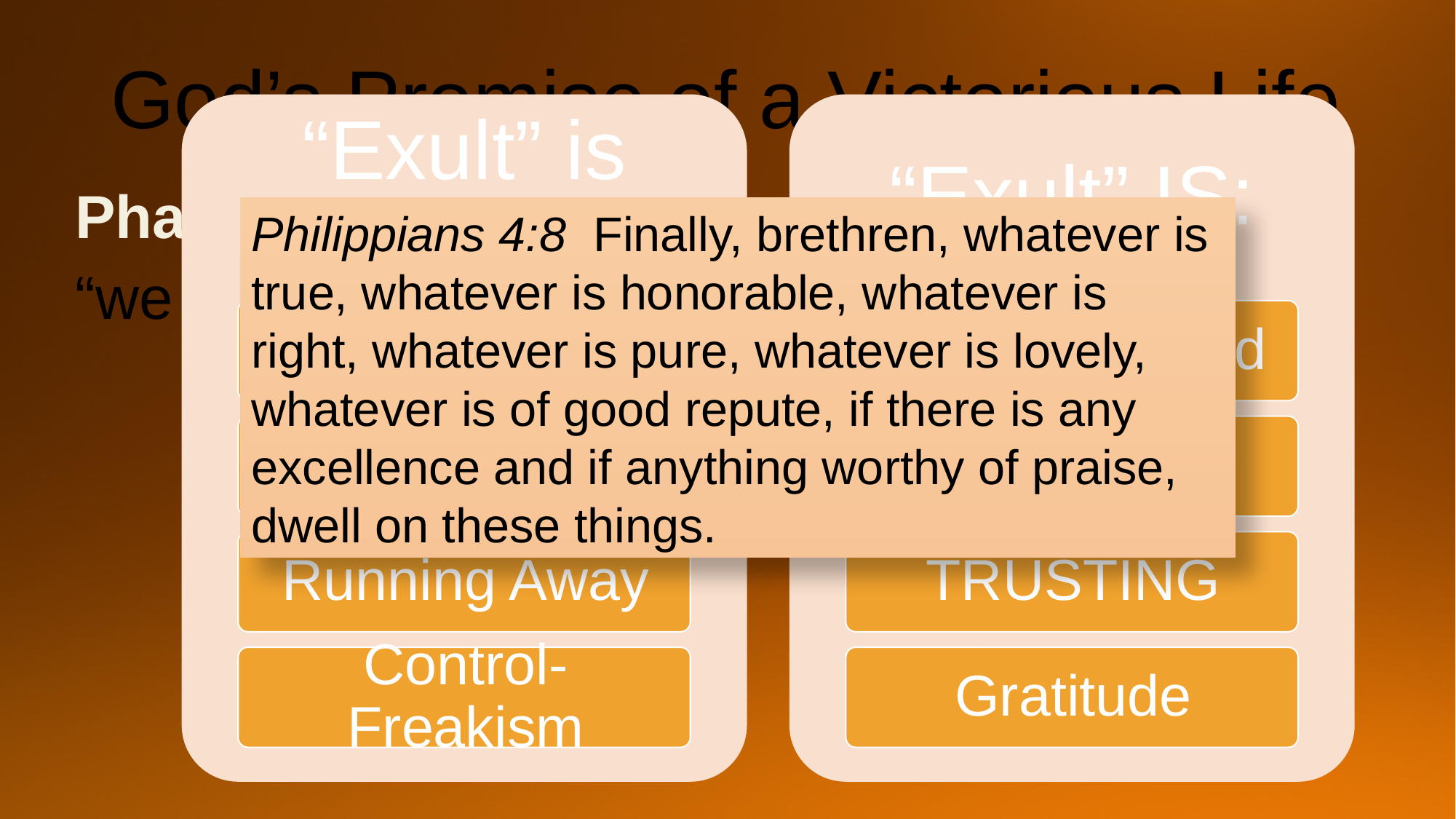

# God’s Promise of a Victorious Life
“Exult” is NOT:
The Terminator
Lashing Out
Running Away
Control-Freakism
“Exult” IS:
Not Intimidated
Vulnerable
TRUSTING
Gratitude
Phase #2: Our Transformation
“we also exult in our tribulations…”
Philippians 4:8  Finally, brethren, whatever is true, whatever is honorable, whatever is right, whatever is pure, whatever is lovely, whatever is of good repute, if there is any excellence and if anything worthy of praise, dwell on these things.